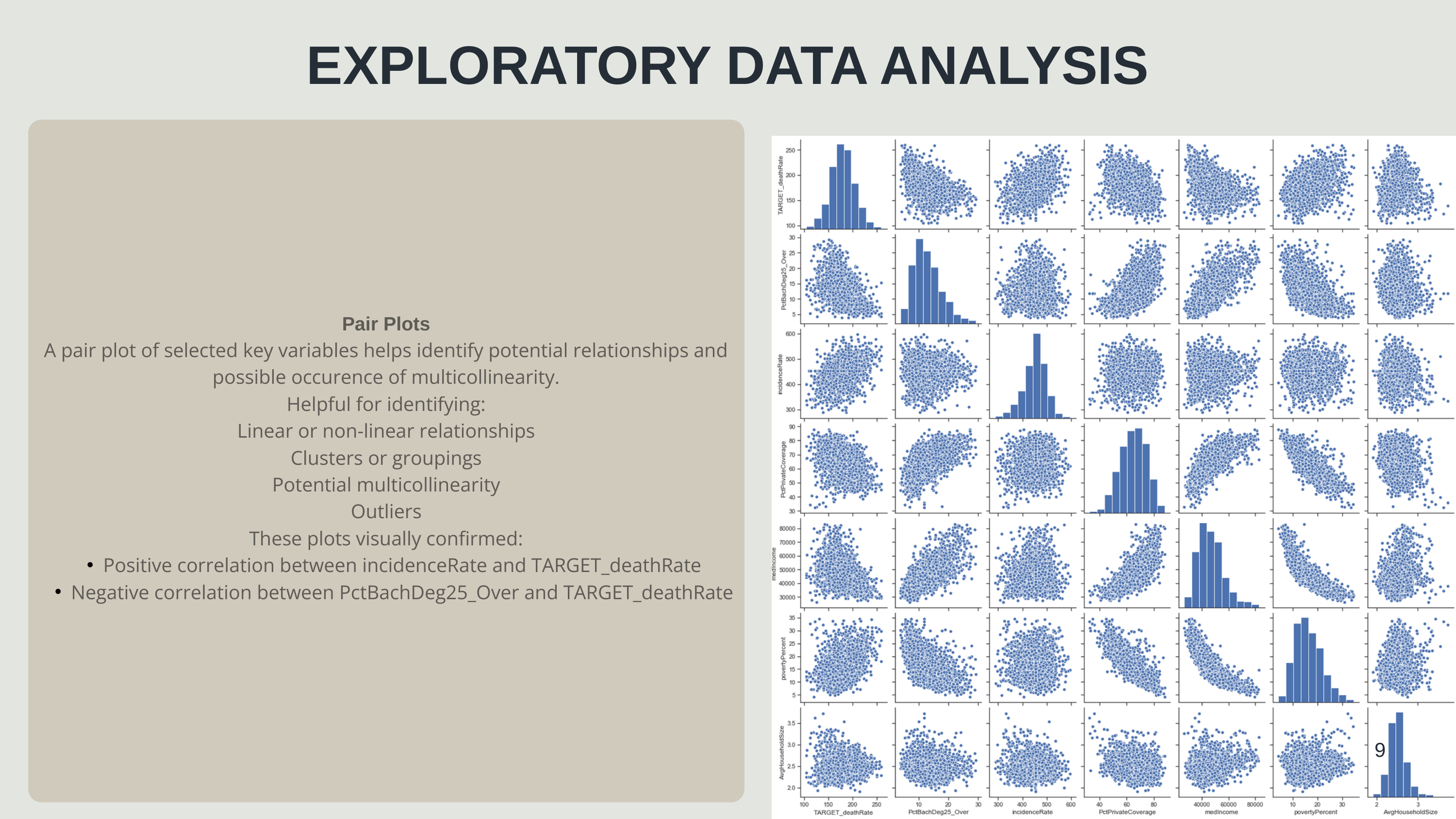

EXPLORATORY DATA ANALYSIS

Pair Plots
A pair plot of selected key variables helps identify potential relationships and possible occurence of multicollinearity.
Helpful for identifying:
Linear or non-linear relationships
Clusters or groupings
Potential multicollinearity
Outliers
These plots visually confirmed:
Positive correlation between incidenceRate and TARGET_deathRate
Negative correlation between PctBachDeg25_Over and TARGET_deathRate

9